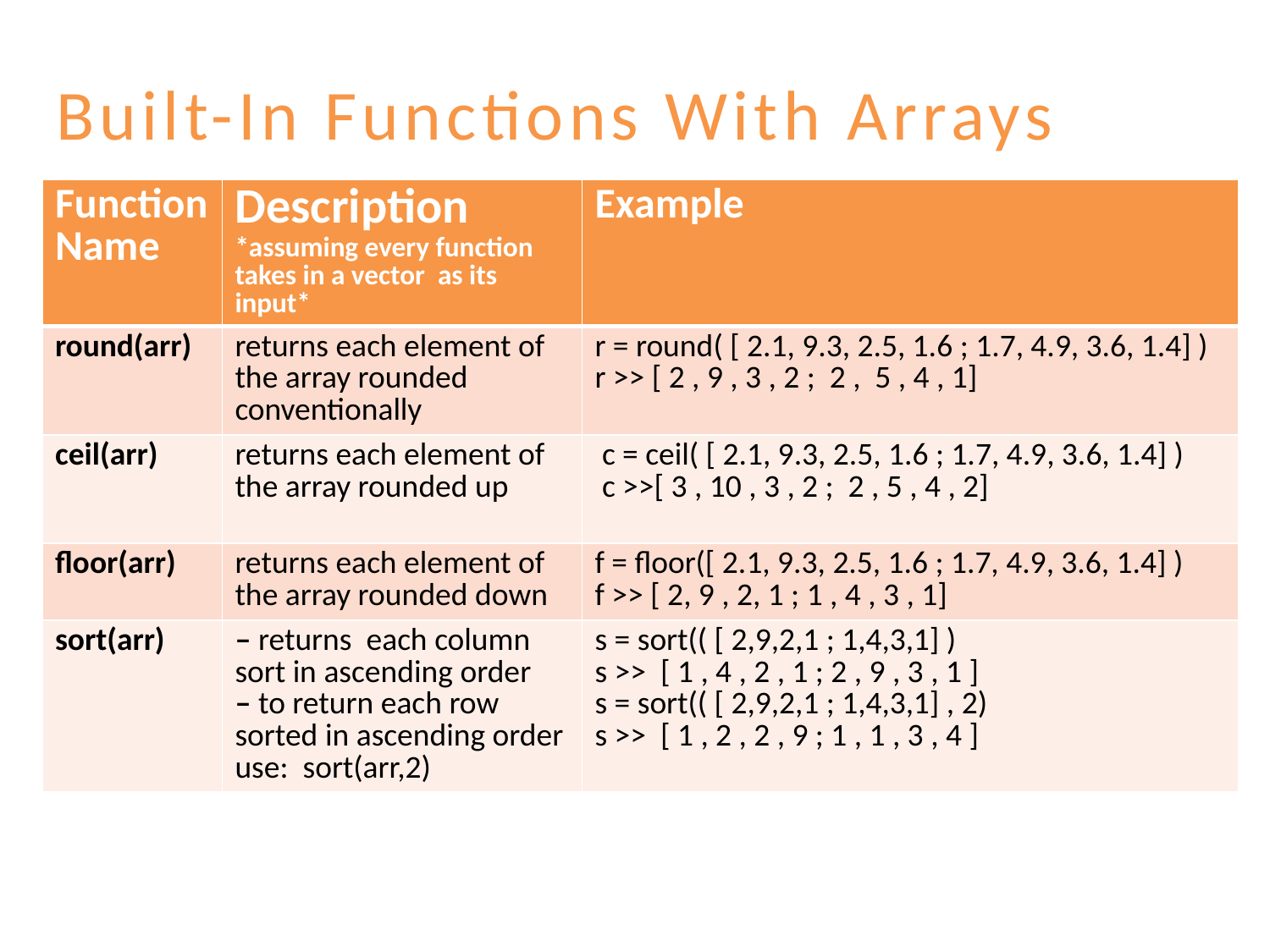

Built-In Functions With Arrays

| Function Name | Description \*assuming every function takes in a vector as its input\* | Example |
| --- | --- | --- |
| round(arr) | returns each element of the array rounded conventionally | r = round( [ 2.1, 9.3, 2.5, 1.6 ; 1.7, 4.9, 3.6, 1.4] ) r >> [ 2 , 9 , 3 , 2 ; 2 , 5 , 4 , 1] |
| ceil(arr) | returns each element of the array rounded up | c = ceil( [ 2.1, 9.3, 2.5, 1.6 ; 1.7, 4.9, 3.6, 1.4] ) c >>[ 3 , 10 , 3 , 2 ; 2 , 5 , 4 , 2] |
| floor(arr) | returns each element of the array rounded down | f = floor([ 2.1, 9.3, 2.5, 1.6 ; 1.7, 4.9, 3.6, 1.4] ) f >> [ 2, 9 , 2, 1 ; 1 , 4 , 3 , 1] |
| sort(arr) | ‒ returns each column sort in ascending order ‒ to return each row sorted in ascending order use: sort(arr,2) | s = sort(( [ 2,9,2,1 ; 1,4,3,1] ) s >> [ 1 , 4 , 2 , 1 ; 2 , 9 , 3 , 1 ] s = sort(( [ 2,9,2,1 ; 1,4,3,1] , 2) s >> [ 1 , 2 , 2 , 9 ; 1 , 1 , 3 , 4 ] |